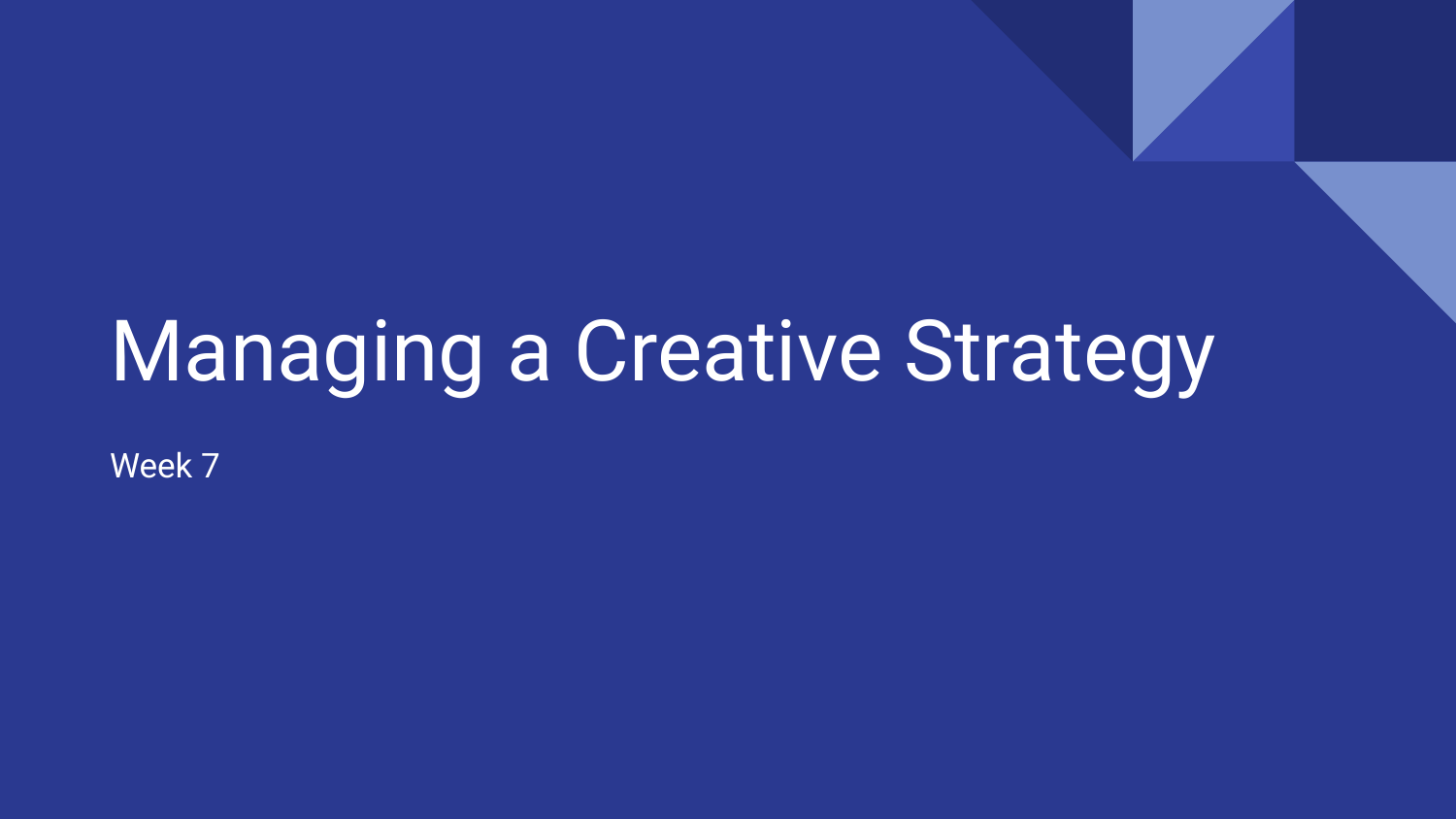

# Managing a Creative Strategy
Week 7